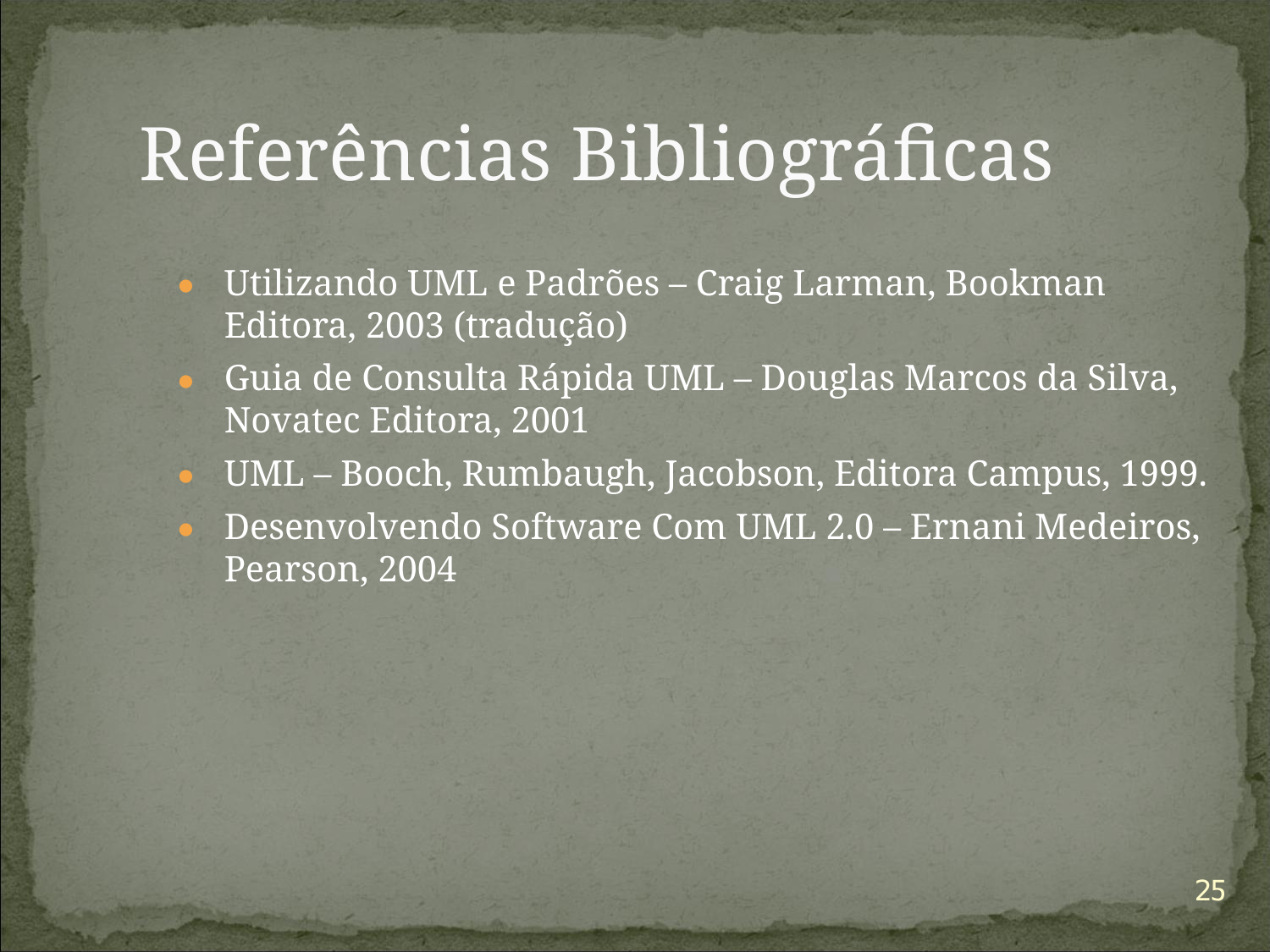

# Referências Bibliográficas
Utilizando UML e Padrões – Craig Larman, Bookman Editora, 2003 (tradução)
Guia de Consulta Rápida UML – Douglas Marcos da Silva, Novatec Editora, 2001
UML – Booch, Rumbaugh, Jacobson, Editora Campus, 1999.
Desenvolvendo Software Com UML 2.0 – Ernani Medeiros, Pearson, 2004
25